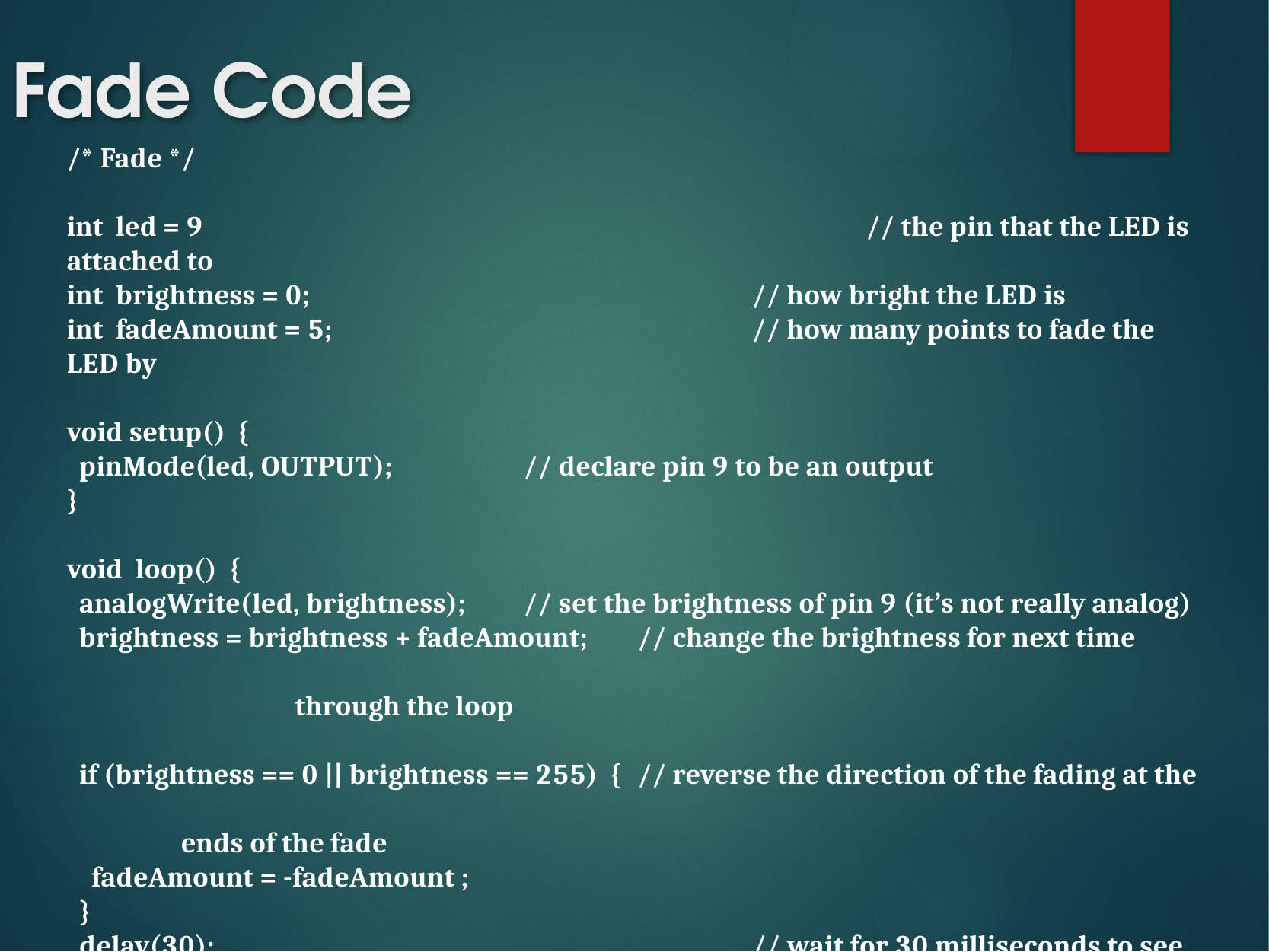

Fade Code
/* Fade */

int  led = 9						// the pin that the LED is attached to
int  brightness = 0; 				// how bright the LED is
int  fadeAmount = 5; 				// how many points to fade the LED by

void setup()  {
  pinMode(led, OUTPUT);            	// declare pin 9 to be an output
}

void  loop()  {
  analogWrite(led, brightness); 	// set the brightness of pin 9 (it’s not really analog)
  brightness = brightness + fadeAmount;       	// change the brightness for next time 											through the loop

  if (brightness == 0 || brightness == 255)  {	// reverse the direction of the fading at the 										ends of the fade
    fadeAmount = -fadeAmount ;
  }
  delay(30);					// wait for 30 milliseconds to see the dimming effect
}